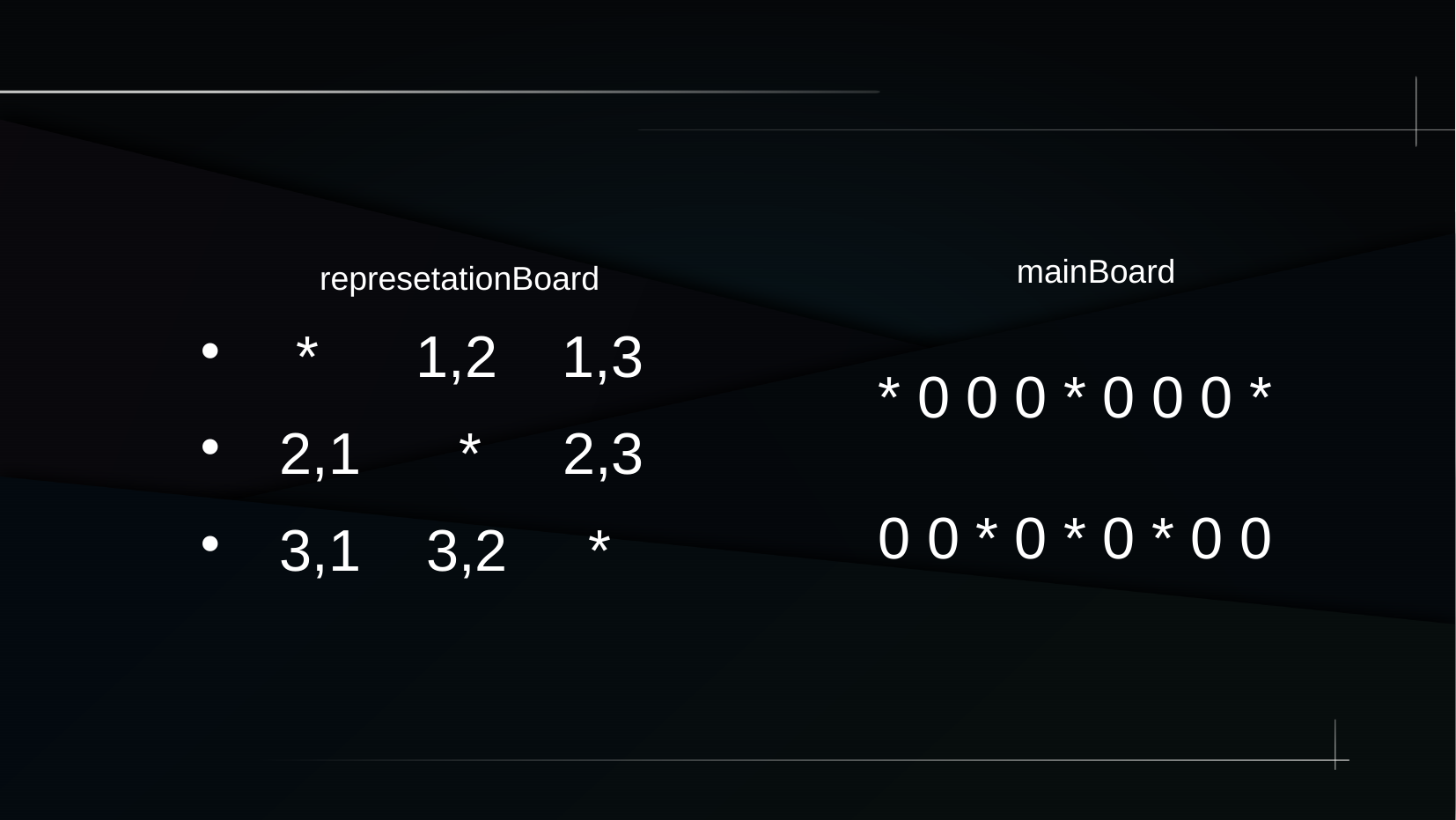

mainBoard
represetationBoard
   *      1,2    1,3
  2,1      *     2,3
  3,1    3,2     *
* 0 0 0 * 0 0 0 *

0 0 * 0 * 0 * 0 0